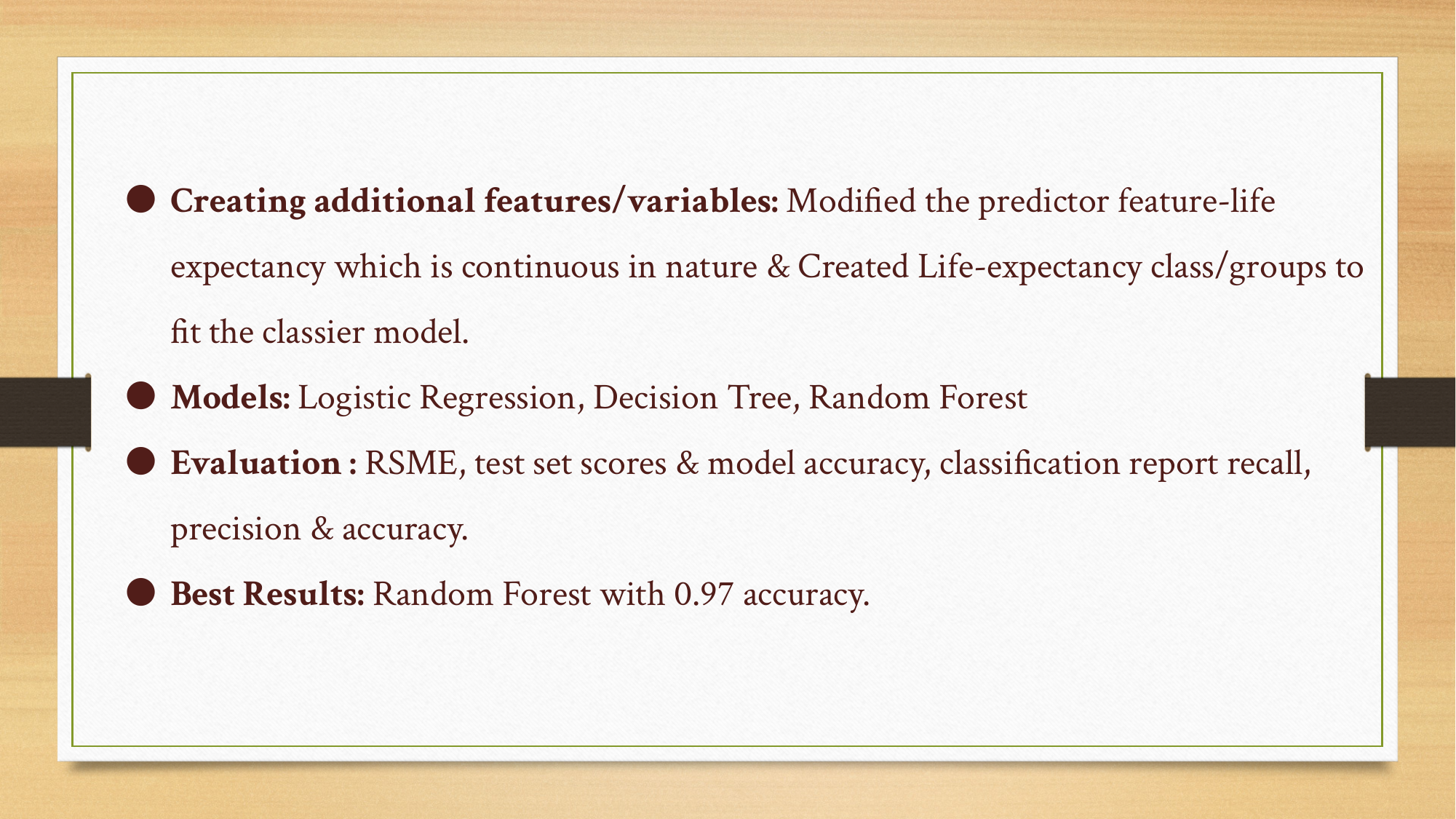

Creating additional features/variables: Modified the predictor feature-life expectancy which is continuous in nature & Created Life-expectancy class/groups to fit the classier model.
Models: Logistic Regression, Decision Tree, Random Forest
Evaluation : RSME, test set scores & model accuracy, classification report recall, precision & accuracy.
Best Results: Random Forest with 0.97 accuracy.